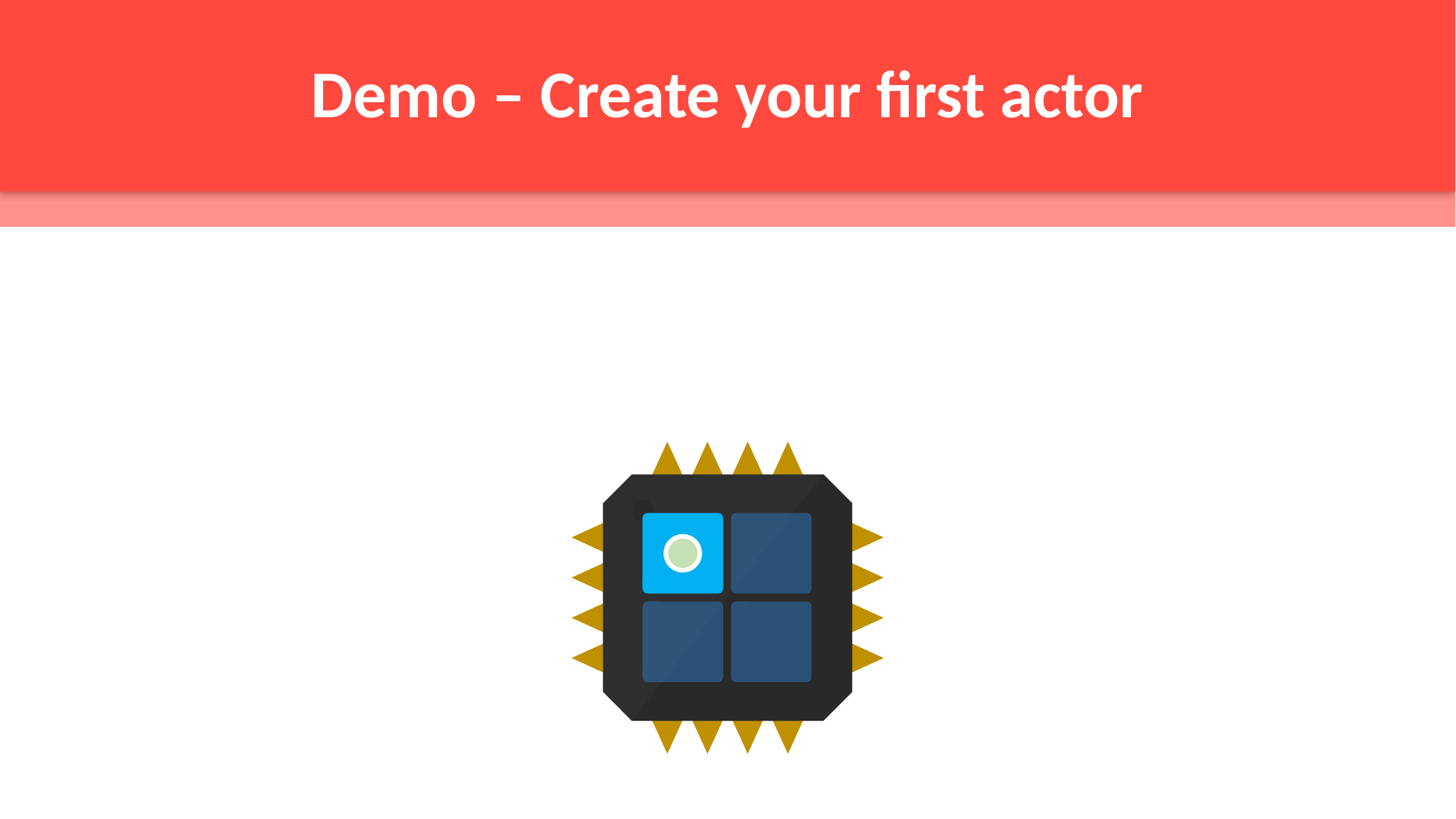

# Demo – Create your first actor